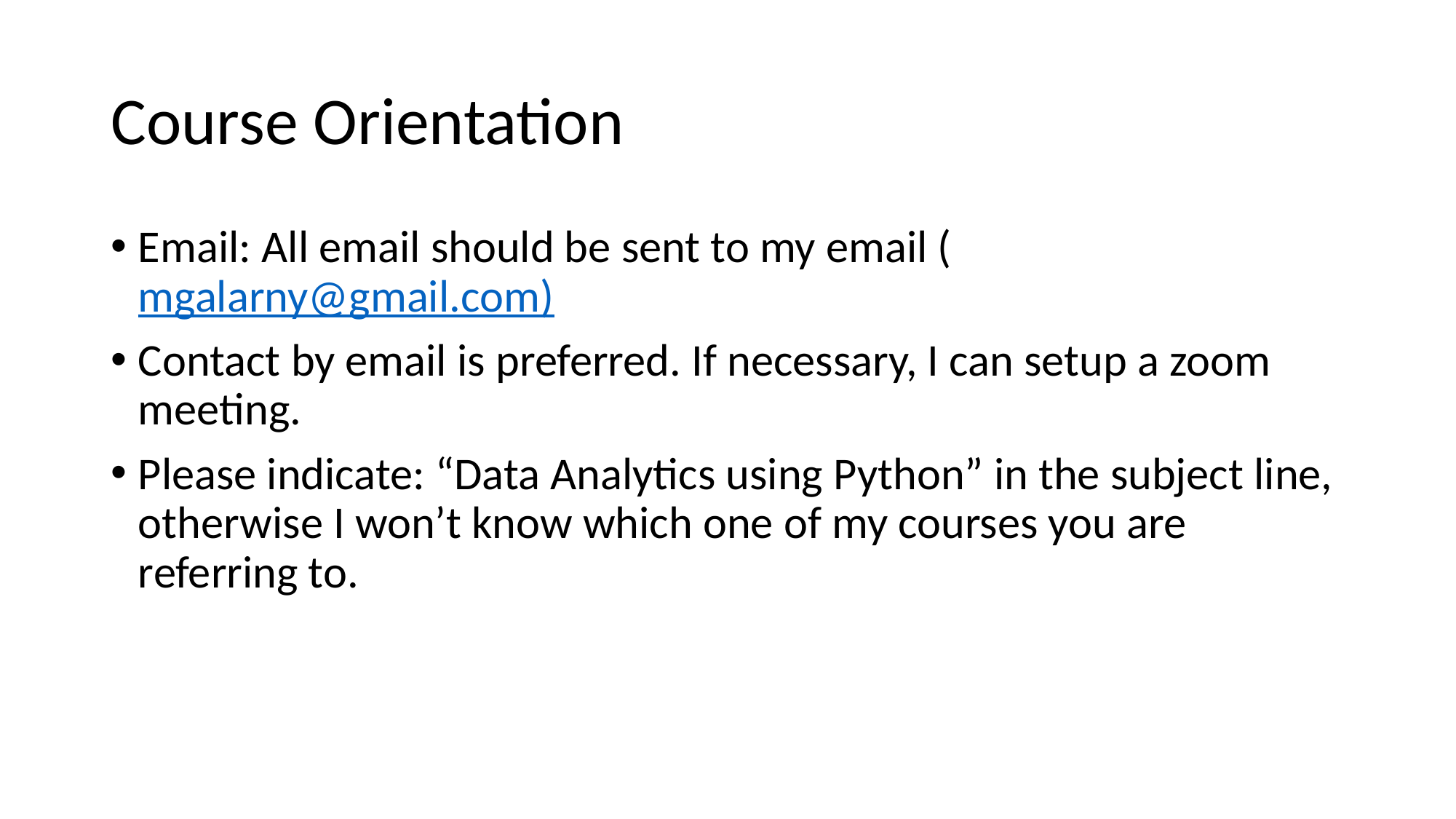

# Course Orientation
Email: All email should be sent to my email (mgalarny@gmail.com)
Contact by email is preferred. If necessary, I can setup a zoom meeting.
Please indicate: “Data Analytics using Python” in the subject line, otherwise I won’t know which one of my courses you are referring to.